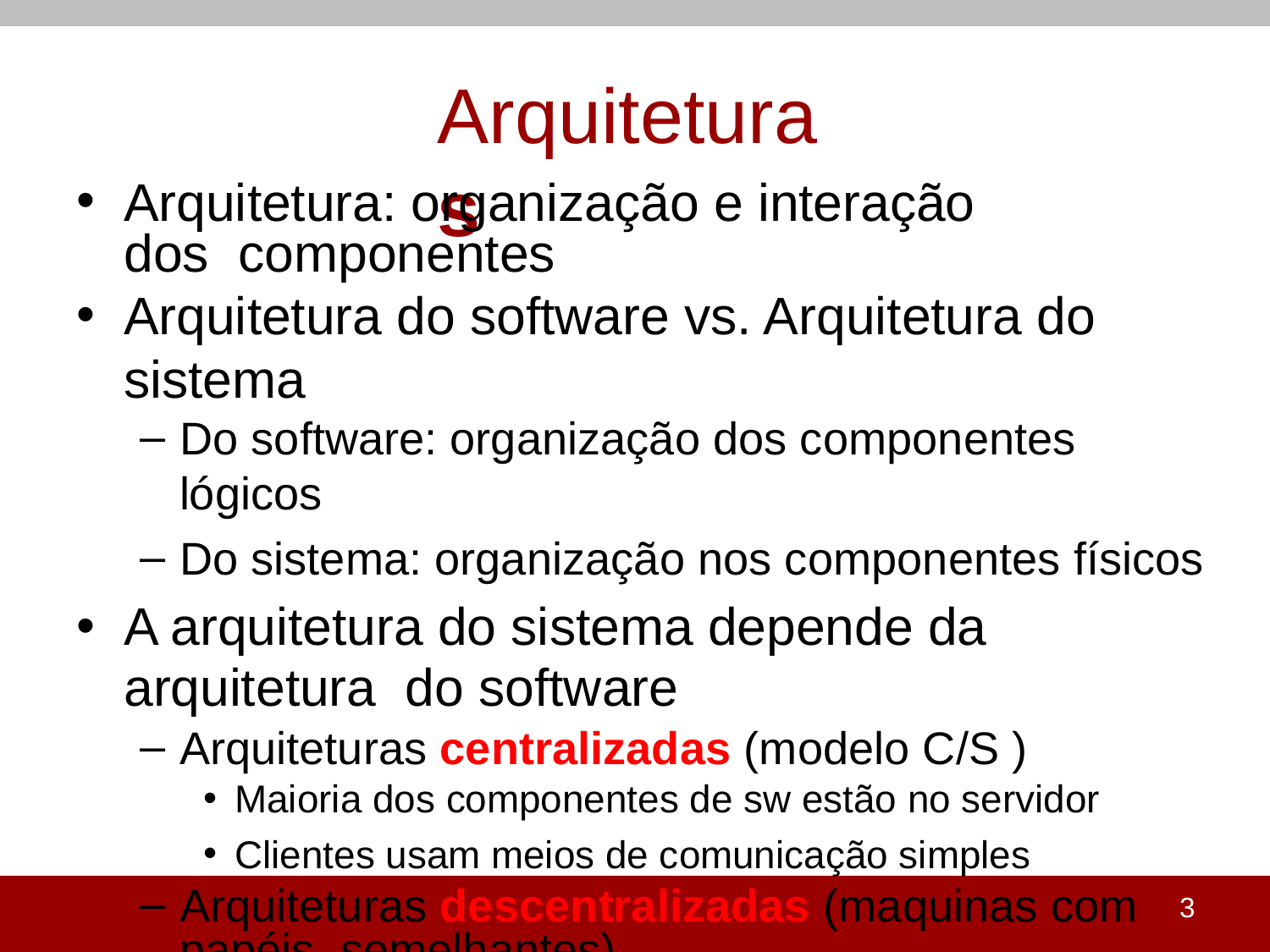

# Arquiteturas
Arquitetura: organização e interação dos  componentes
Arquitetura do software vs. Arquitetura do sistema
Do software: organização dos componentes lógicos
Do sistema: organização nos componentes físicos
A arquitetura do sistema depende da arquitetura  do software
Arquiteturas centralizadas (modelo C/S )
Maioria dos componentes de sw estão no servidor
Clientes usam meios de comunicação simples
Arquiteturas descentralizadas (maquinas com papéis  semelhantes)
3